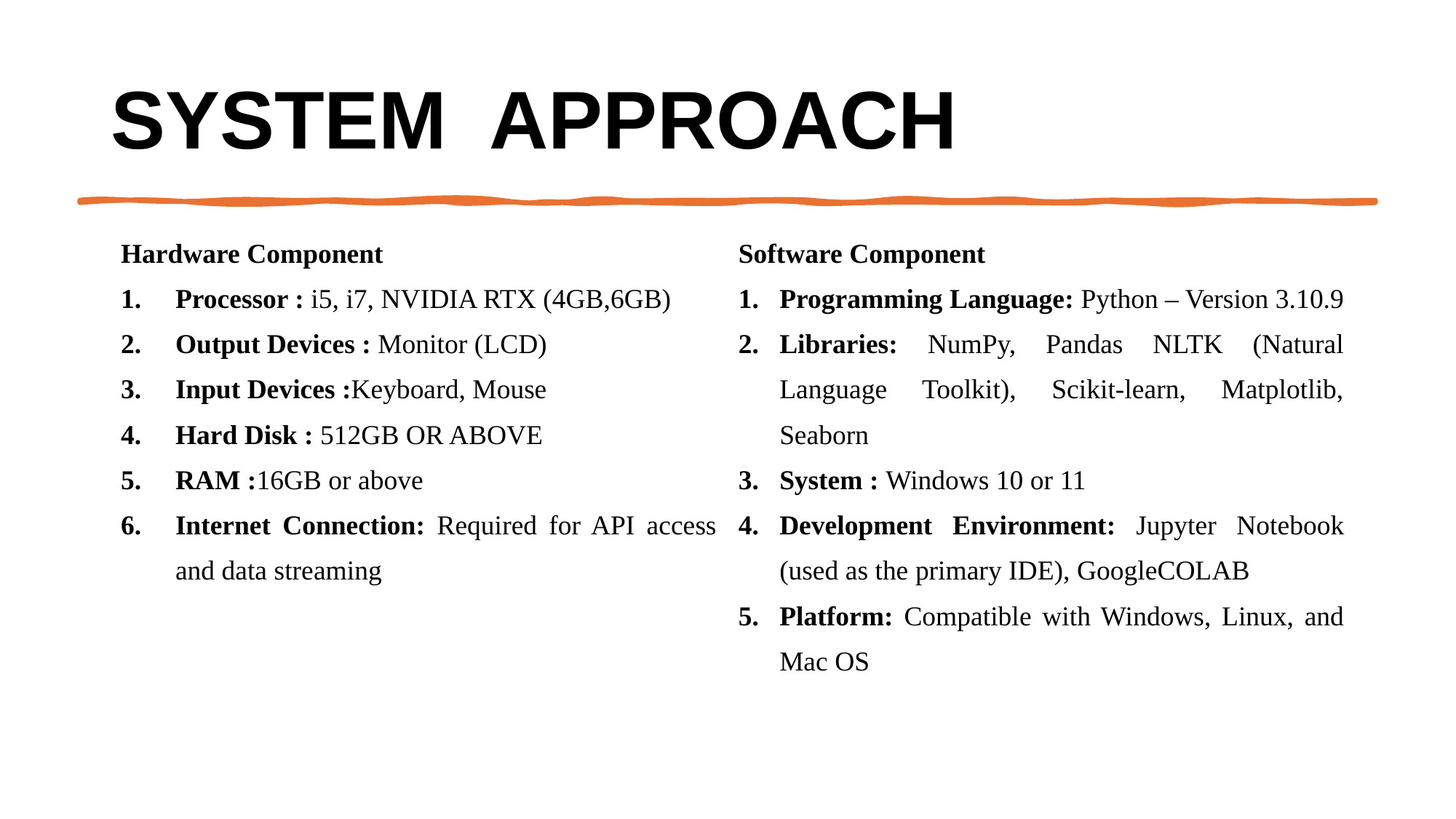

# System  Approach

| Hardware Component Processor : i5, i7, NVIDIA RTX (4GB,6GB) Output Devices : Monitor (LCD) Input Devices :Keyboard, Mouse Hard Disk : 512GB OR ABOVE RAM :16GB or above Internet Connection: Required for API access and data streaming | Software Component Programming Language: Python – Version 3.10.9 Libraries: NumPy, Pandas NLTK (Natural Language Toolkit), Scikit-learn, Matplotlib, Seaborn System : Windows 10 or 11 Development Environment: Jupyter Notebook (used as the primary IDE), GoogleCOLAB Platform: Compatible with Windows, Linux, and Mac OS |
| --- | --- |